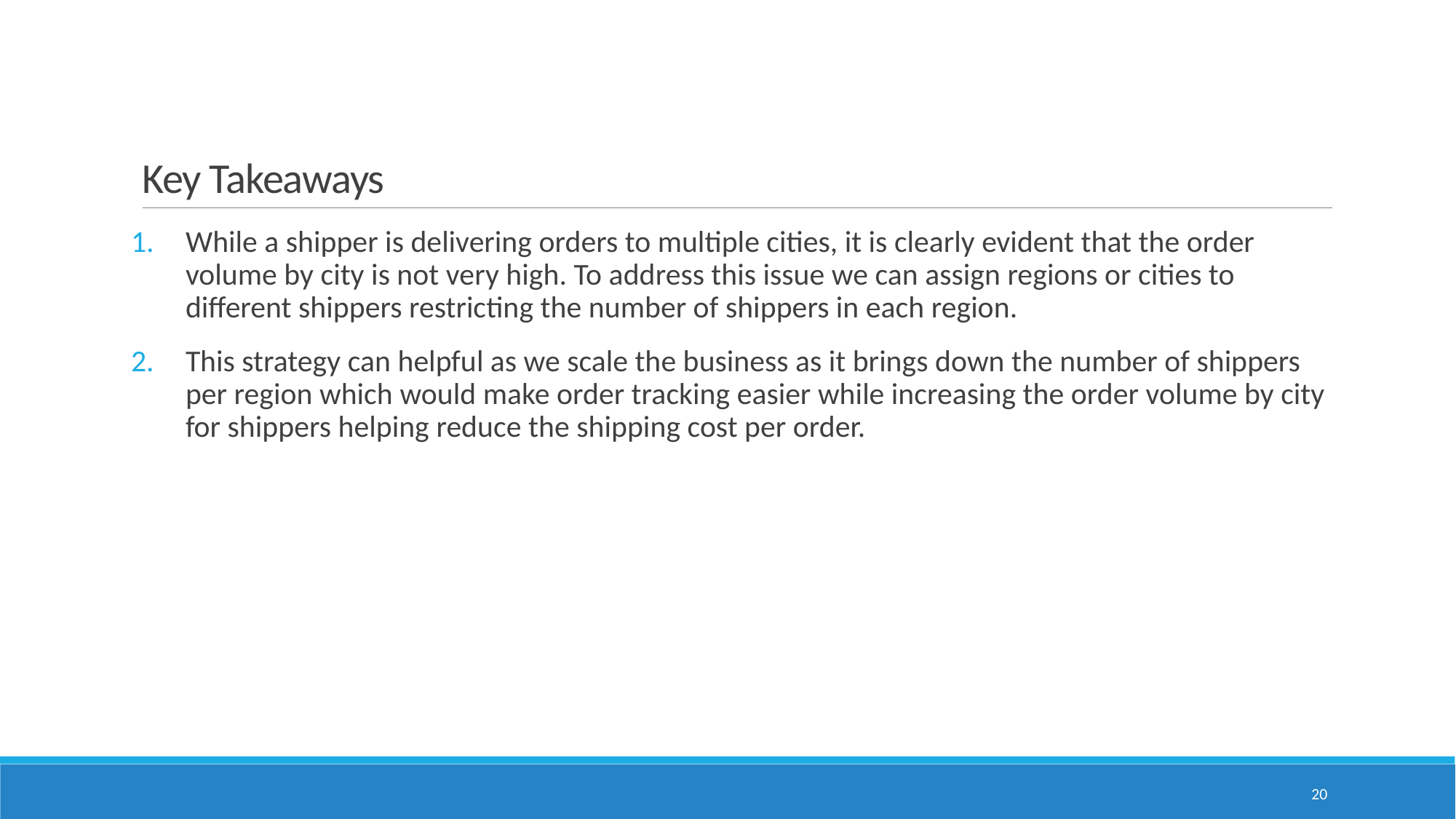

# Key Takeaways
While a shipper is delivering orders to multiple cities, it is clearly evident that the order volume by city is not very high. To address this issue we can assign regions or cities to different shippers restricting the number of shippers in each region.
This strategy can helpful as we scale the business as it brings down the number of shippers per region which would make order tracking easier while increasing the order volume by city for shippers helping reduce the shipping cost per order.
20